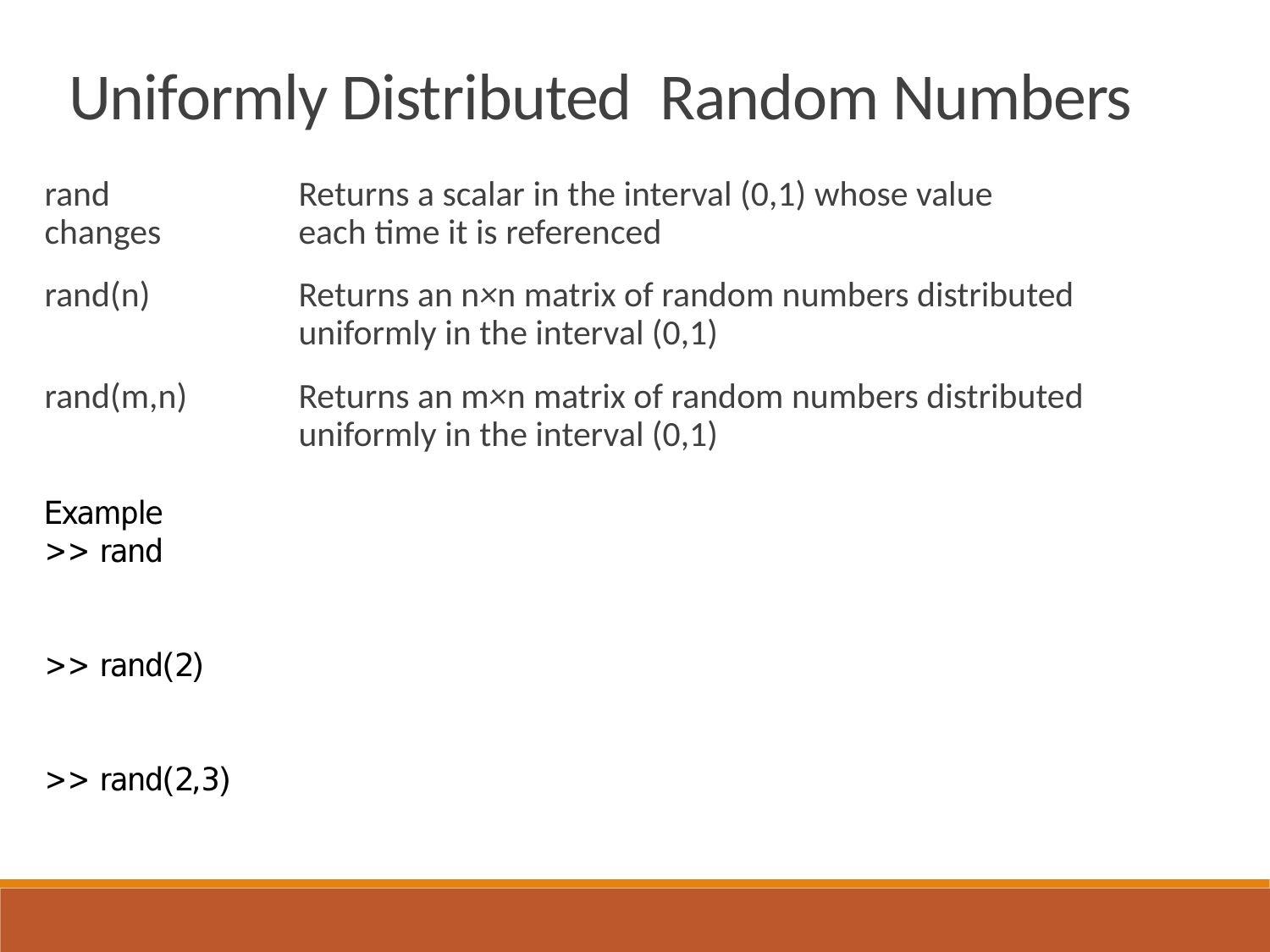

Uniformly Distributed  Random Numbers
rand 		Returns a scalar in the interval (0,1) whose value changes 		each time it is referenced
rand(n) 		Returns an n×n matrix of random numbers distributed 		uniformly in the interval (0,1)
rand(m,n) 	Returns an m×n matrix of random numbers distributed 		uniformly in the interval (0,1)

Example
>> rand		ans =
    			0.3474

>> rand(2)	ans =
    			0.6606    0.6273
    			0.3839    0.0216
>> rand(2,3)	ans =
    			0.9106    0.7458    0.3833
    			0.8006    0.8131    0.6173